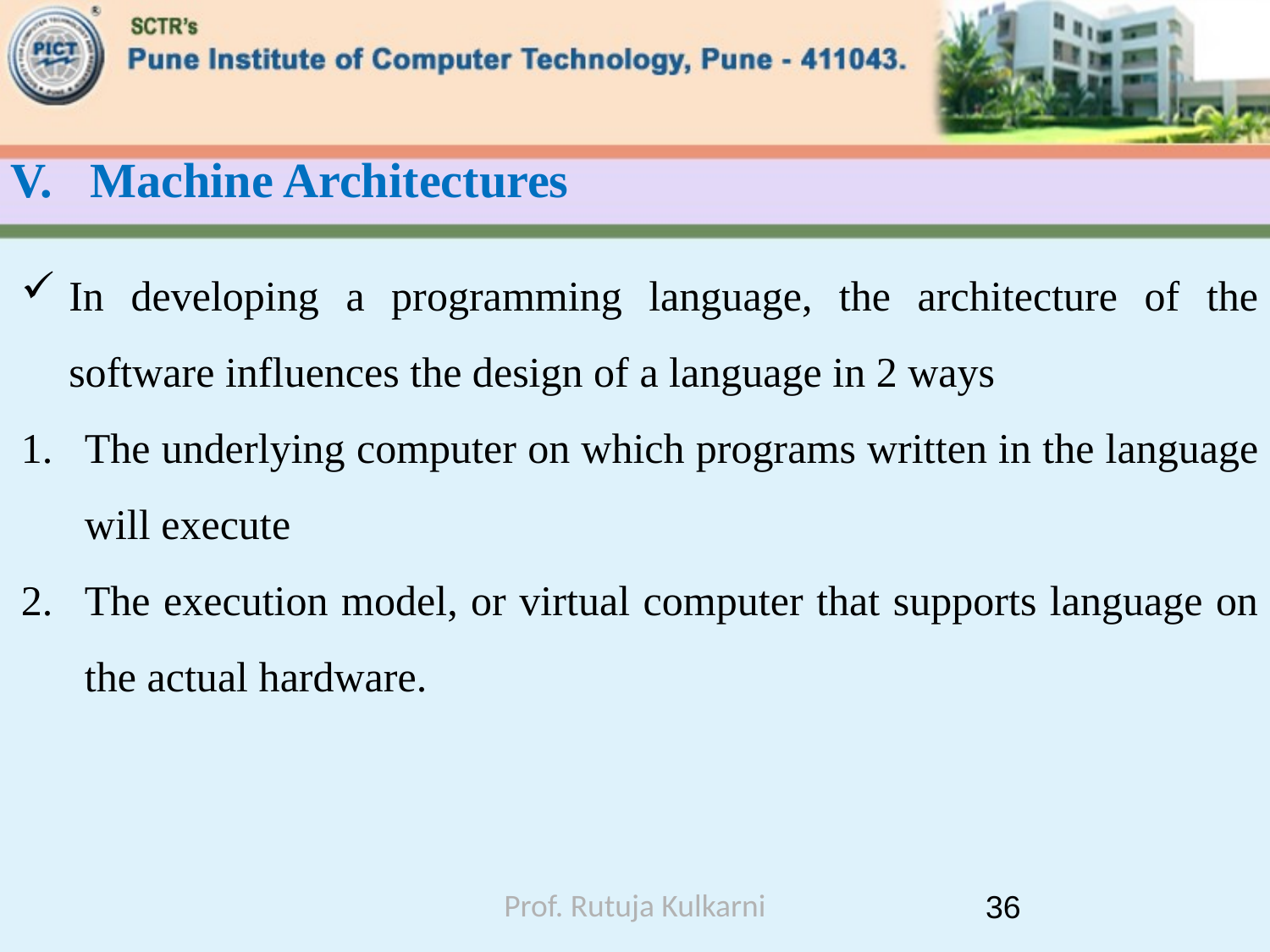

# Machine Architectures
In developing a programming language, the architecture of the software influences the design of a language in 2 ways
The underlying computer on which programs written in the language will execute
The execution model, or virtual computer that supports language on the actual hardware.

Prof. Rutuja Kulkarni
36